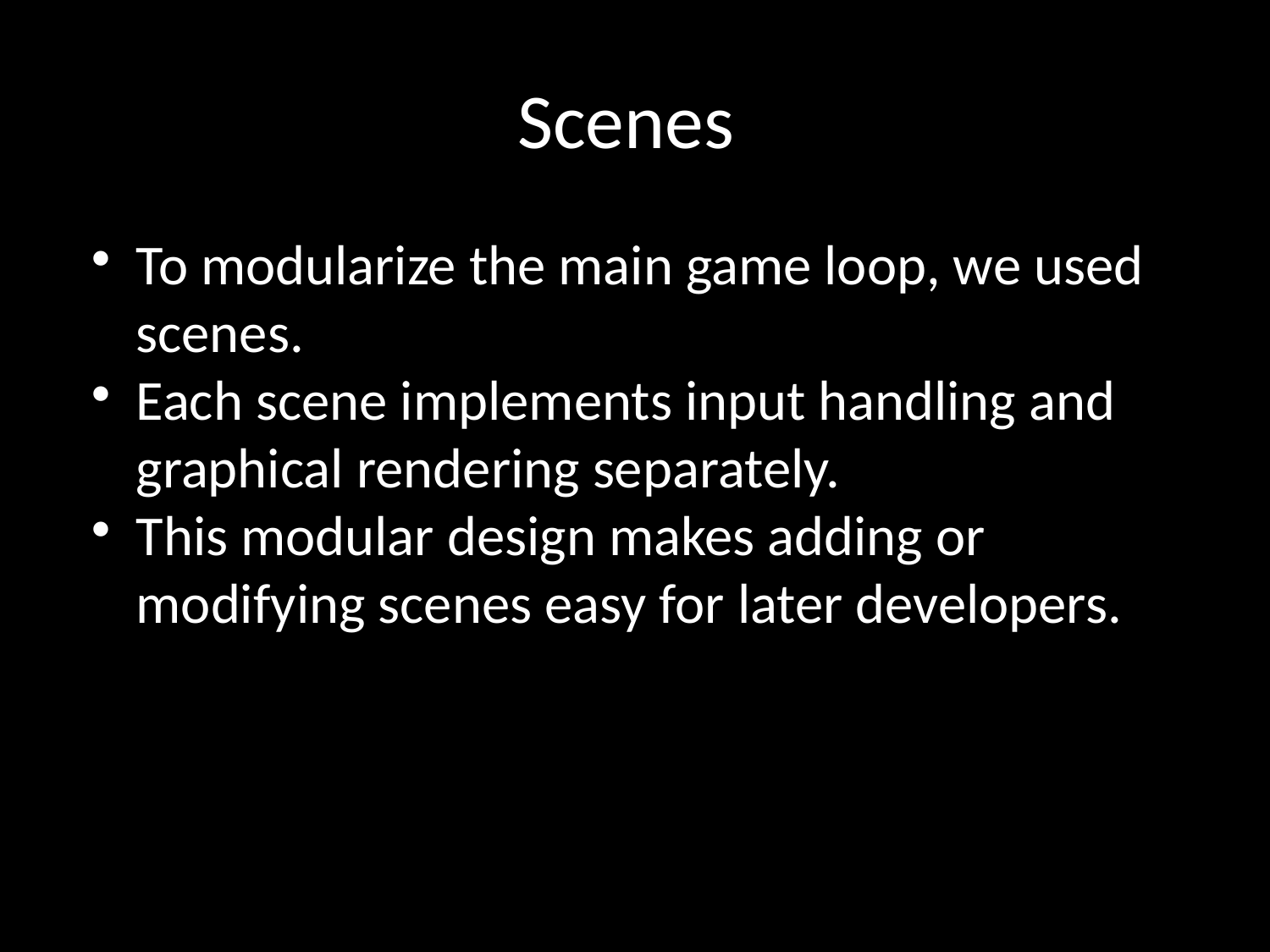

Scenes
To modularize the main game loop, we used scenes.
Each scene implements input handling and graphical rendering separately.
This modular design makes adding or modifying scenes easy for later developers.